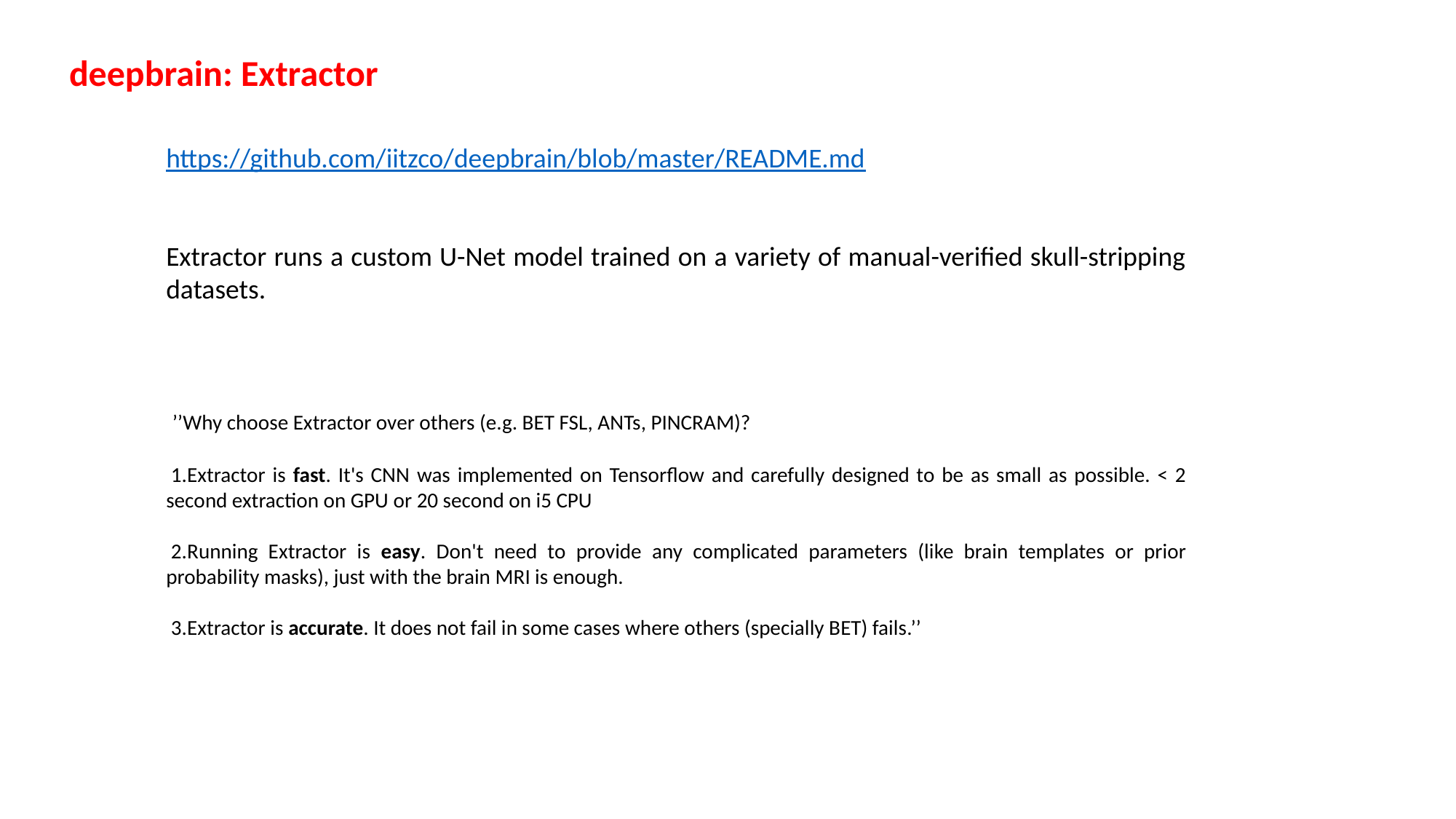

deepbrain: Extractor
https://github.com/iitzco/deepbrain/blob/master/README.md

Extractor runs a custom U-Net model trained on a variety of manual-verified skull-stripping datasets.

 ’’Why choose Extractor over others (e.g. BET FSL, ANTs, PINCRAM)?

 1.Extractor is fast. It's CNN was implemented on Tensorflow and carefully designed to be as small as possible. < 2 second extraction on GPU or 20 second on i5 CPU

 2.Running Extractor is easy. Don't need to provide any complicated parameters (like brain templates or prior probability masks), just with the brain MRI is enough.

 3.Extractor is accurate. It does not fail in some cases where others (specially BET) fails.’’